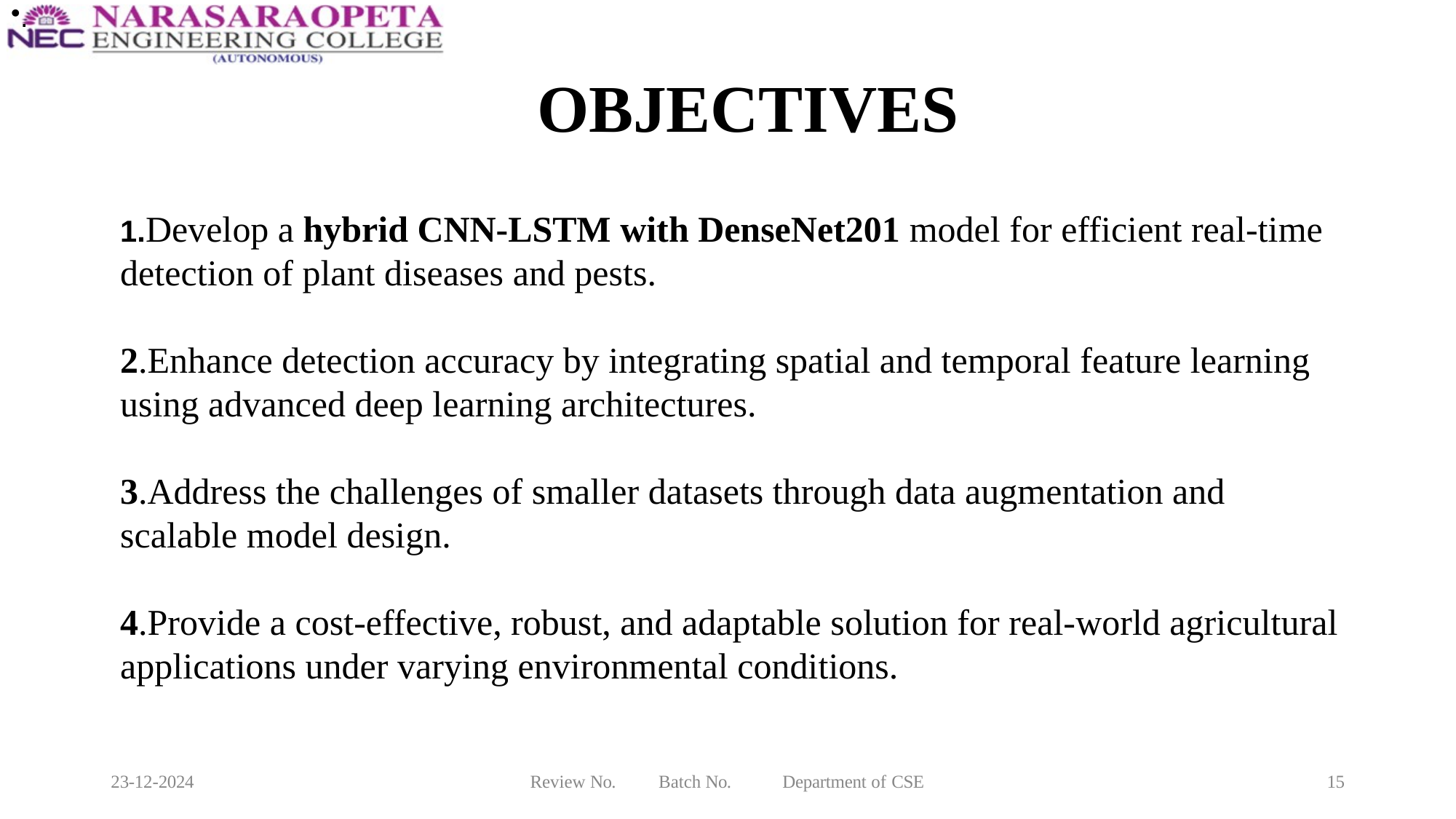

.
# OBJECTIVES
1.Develop a hybrid CNN-LSTM with DenseNet201 model for efficient real-time detection of plant diseases and pests.

2.Enhance detection accuracy by integrating spatial and temporal feature learning using advanced deep learning architectures.

3.Address the challenges of smaller datasets through data augmentation and scalable model design.

4.Provide a cost-effective, robust, and adaptable solution for real-world agricultural applications under varying environmental conditions.

23-12-2024
Review No.
Batch No.
Department of CSE
15